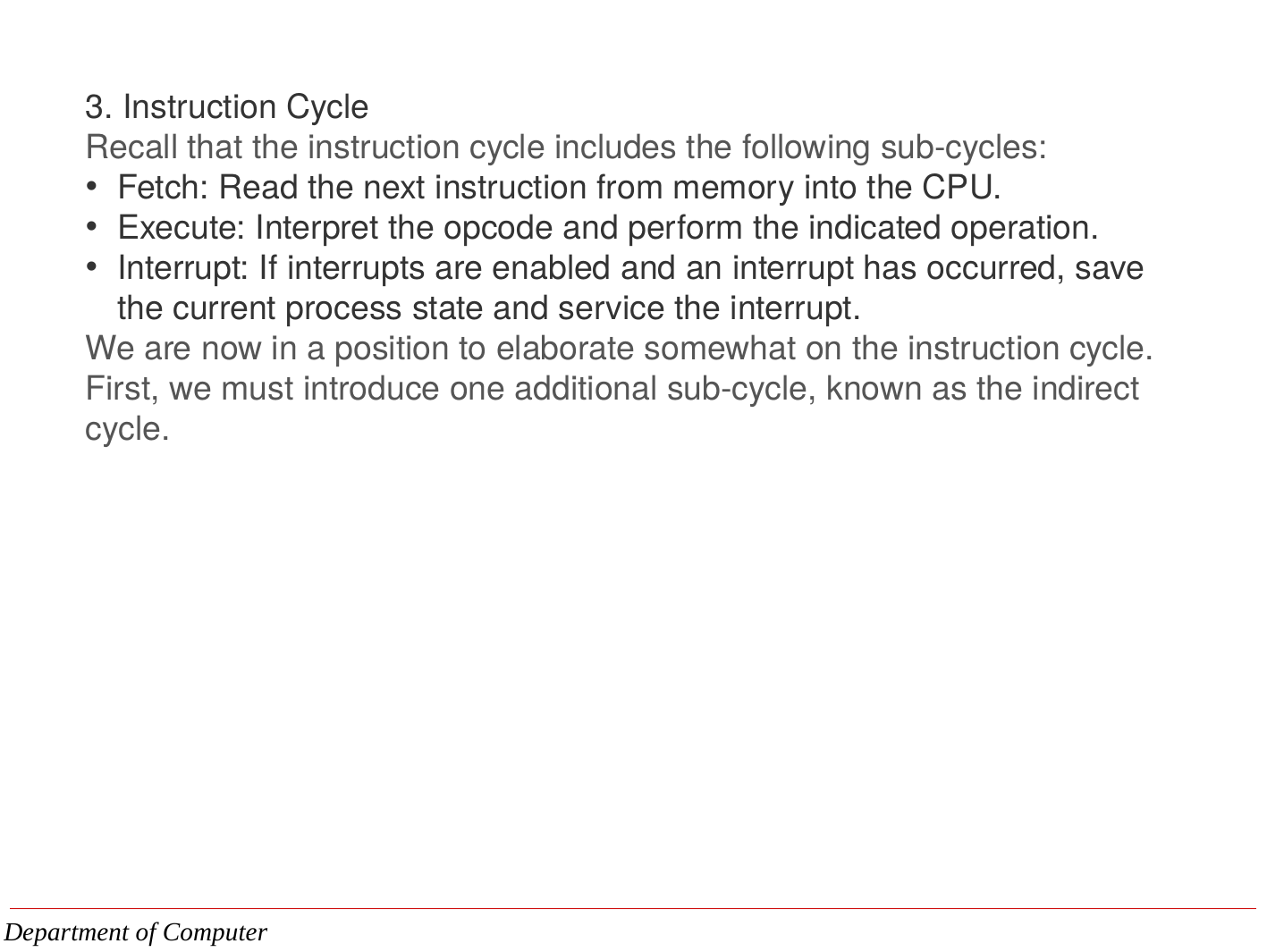

3. Instruction Cycle
Recall that the instruction cycle includes the following sub-cycles:
Fetch: Read the next instruction from memory into the CPU.
Execute: Interpret the opcode and perform the indicated operation.
Interrupt: If interrupts are enabled and an interrupt has occurred, save the current process state and service the interrupt.
We are now in a position to elaborate somewhat on the instruction cycle. First, we must introduce one additional sub-cycle, known as the indirect cycle.

Department of Computer Engineering,PCCOE